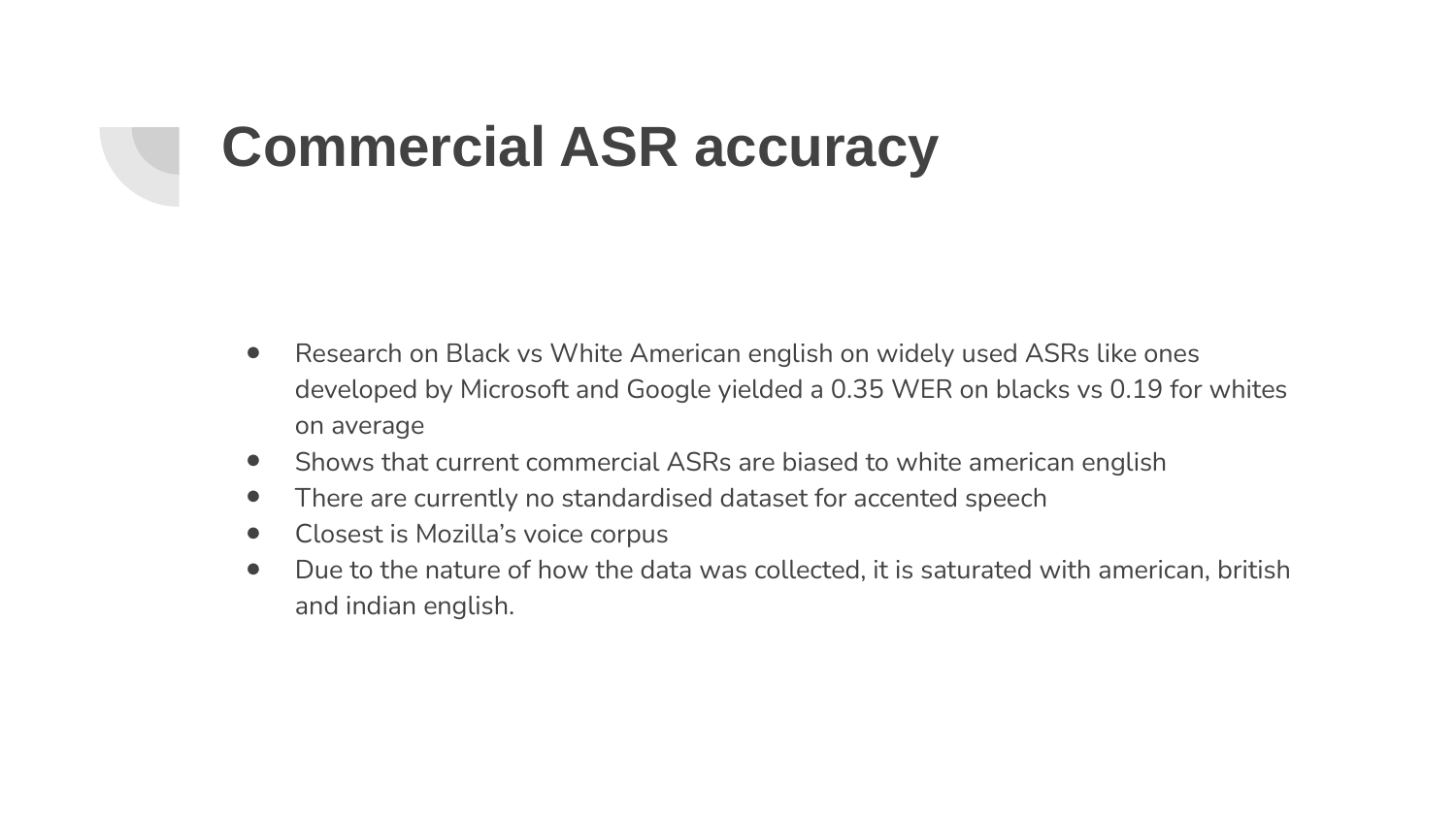

# Commercial ASR accuracy
Research on Black vs White American english on widely used ASRs like ones developed by Microsoft and Google yielded a 0.35 WER on blacks vs 0.19 for whites on average
Shows that current commercial ASRs are biased to white american english
There are currently no standardised dataset for accented speech
Closest is Mozilla’s voice corpus
Due to the nature of how the data was collected, it is saturated with american, british and indian english.